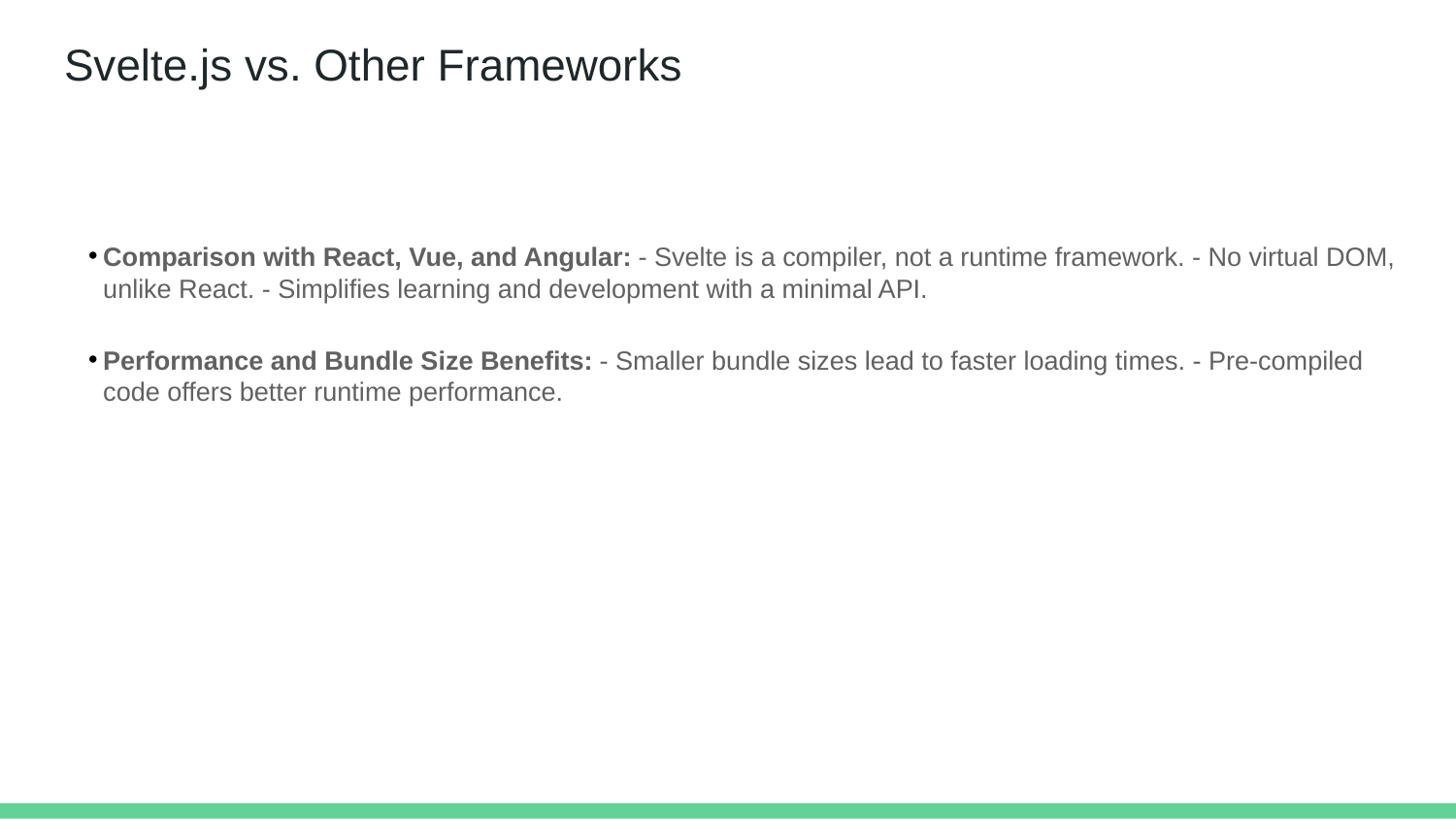

# Svelte.js vs. Other Frameworks

Comparison with React, Vue, and Angular: - Svelte is a compiler, not a runtime framework. - No virtual DOM, unlike React. - Simplifies learning and development with a minimal API.
Performance and Bundle Size Benefits: - Smaller bundle sizes lead to faster loading times. - Pre-compiled code offers better runtime performance.